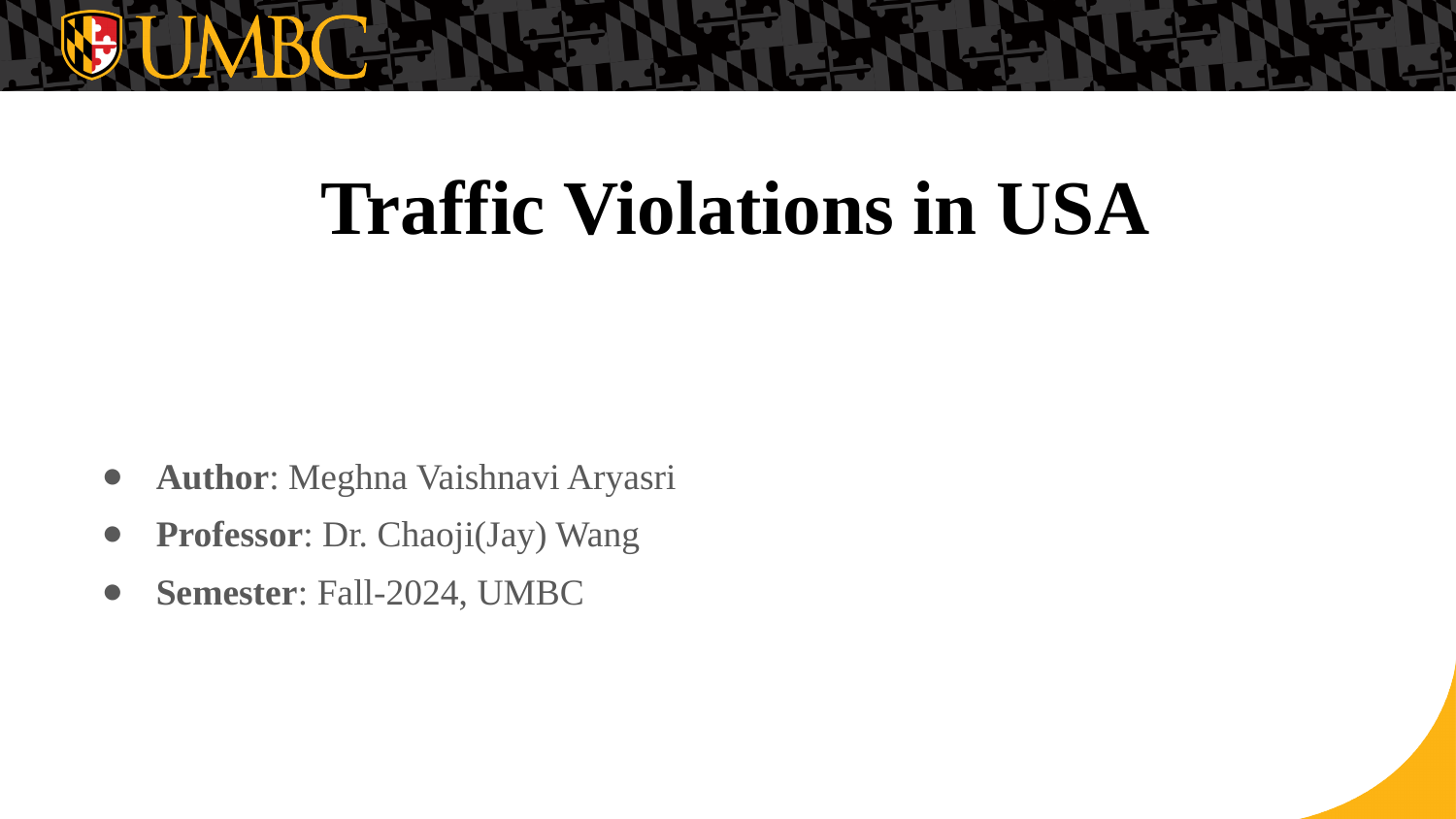

# Traffic Violations in USA
Author: Meghna Vaishnavi Aryasri
Professor: Dr. Chaoji(Jay) Wang
Semester: Fall-2024, UMBC